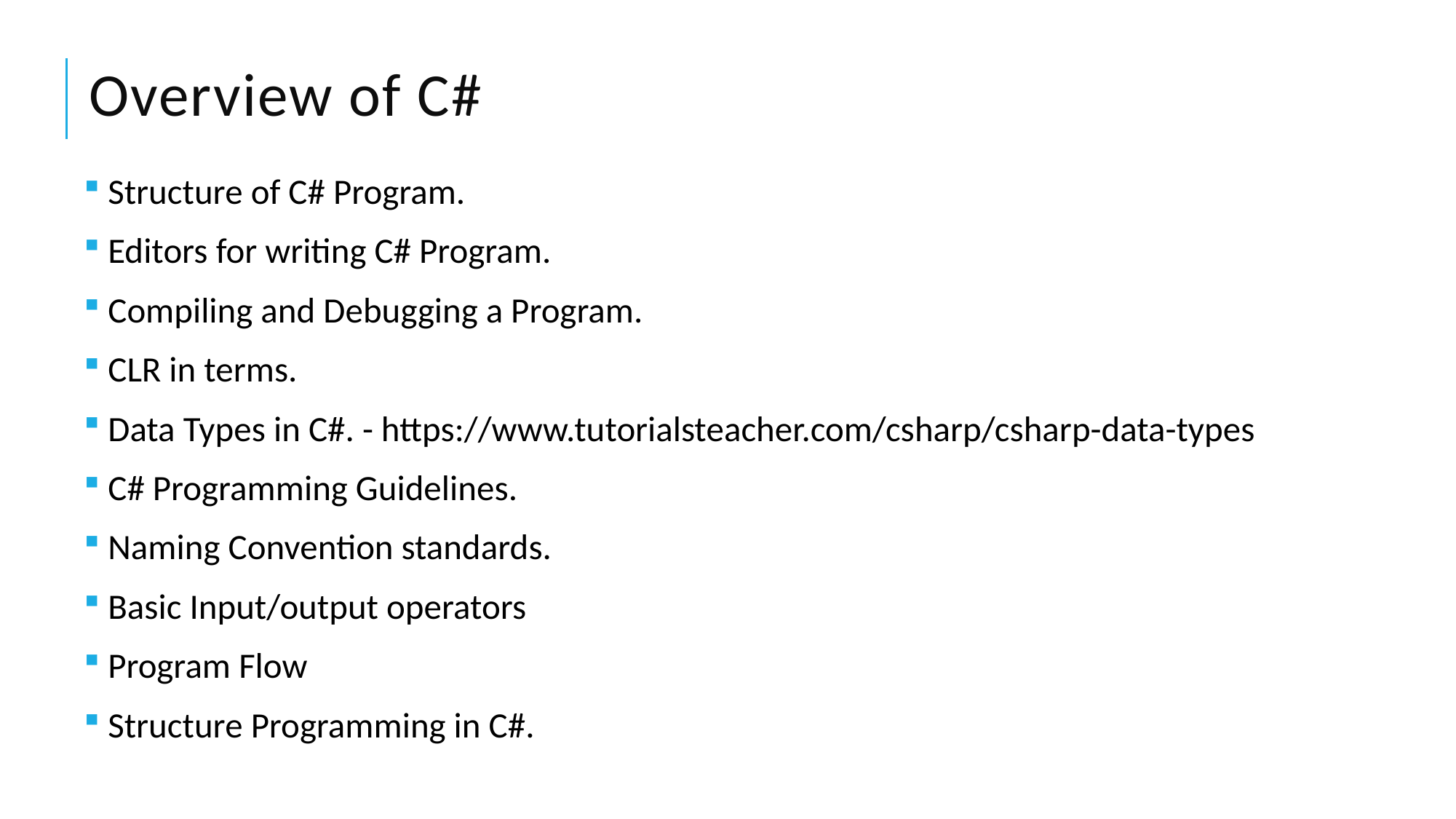

# Overview of C#
 Structure of C# Program.
 Editors for writing C# Program.
 Compiling and Debugging a Program.
 CLR in terms.
 Data Types in C#. - https://www.tutorialsteacher.com/csharp/csharp-data-types
 C# Programming Guidelines.
 Naming Convention standards.
 Basic Input/output operators
 Program Flow
 Structure Programming in C#.